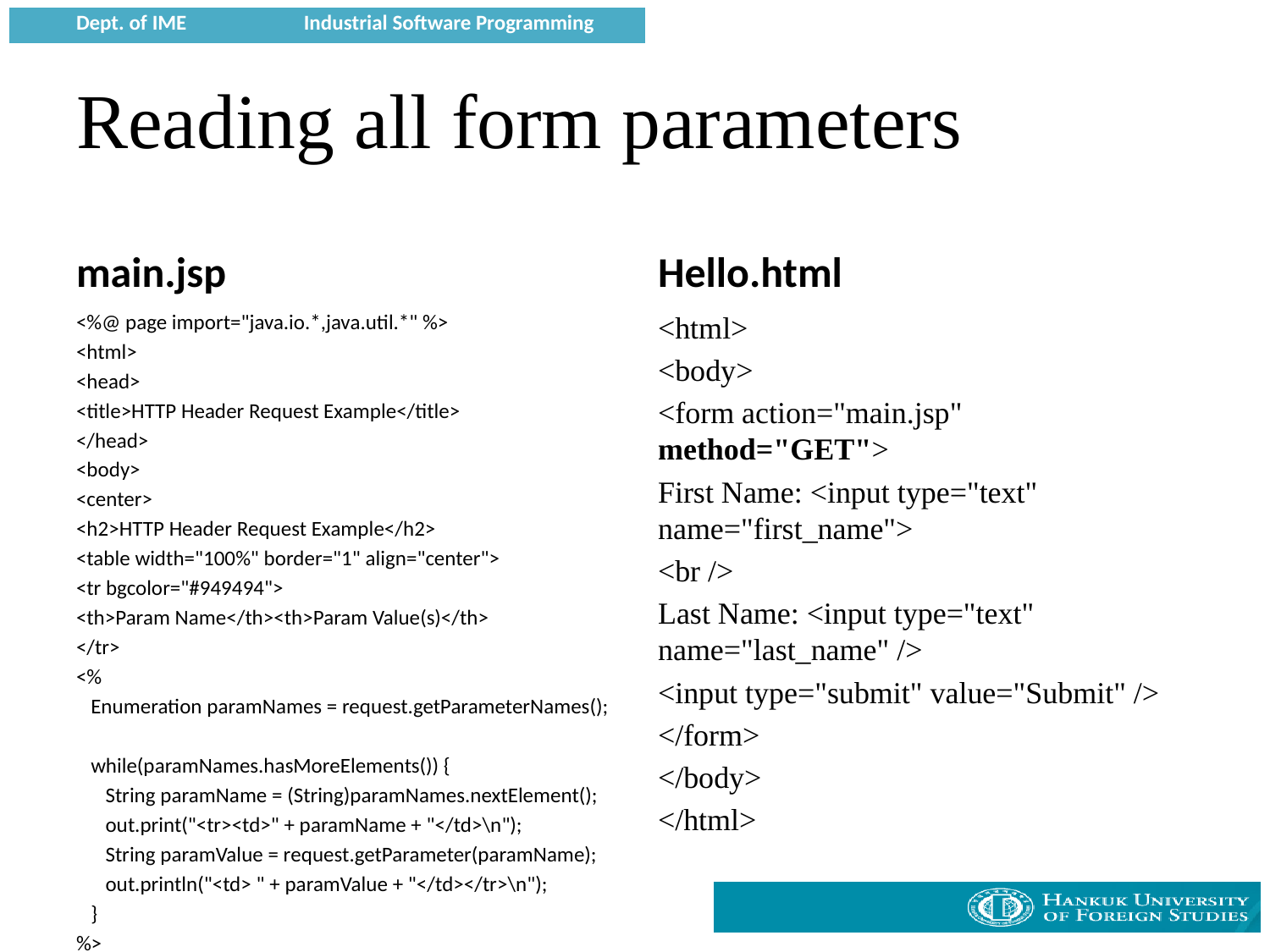

# Reading all form parameters
main.jsp
Hello.html
<%@ page import="java.io.*,java.util.*" %>
<html>
<head>
<title>HTTP Header Request Example</title>
</head>
<body>
<center>
<h2>HTTP Header Request Example</h2>
<table width="100%" border="1" align="center">
<tr bgcolor="#949494">
<th>Param Name</th><th>Param Value(s)</th>
</tr>
<%
   Enumeration paramNames = request.getParameterNames();

   while(paramNames.hasMoreElements()) {
      String paramName = (String)paramNames.nextElement();
      out.print("<tr><td>" + paramName + "</td>\n");
      String paramValue = request.getParameter(paramName);
      out.println("<td> " + paramValue + "</td></tr>\n");
   }
%>
</table>
</center>
</body>
</html>
<html>
<body>
<form action="main.jsp" method="GET">
First Name: <input type="text" name="first_name">
<br />
Last Name: <input type="text" name="last_name" />
<input type="submit" value="Submit" />
</form>
</body>
</html>